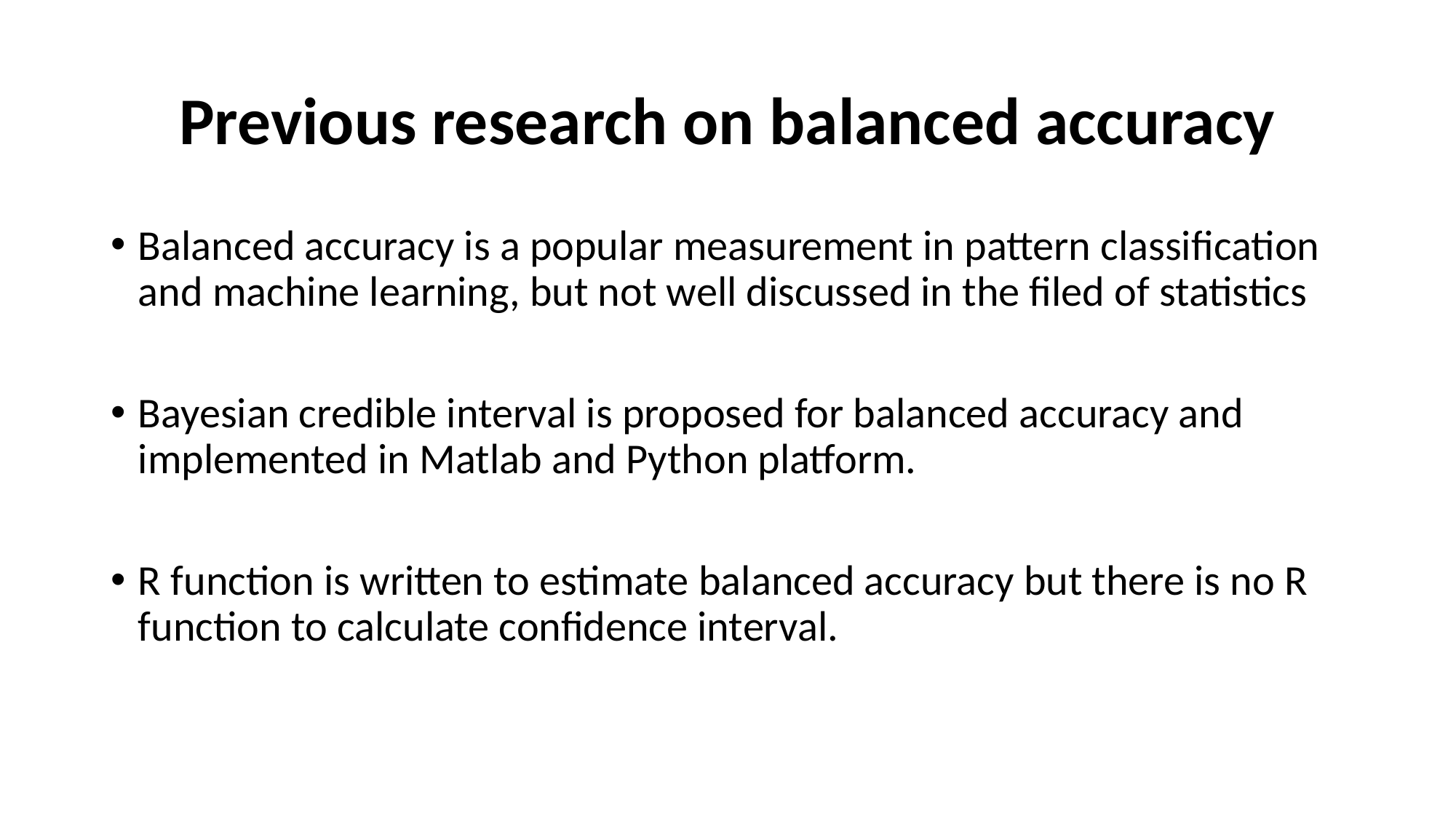

# Previous research on balanced accuracy
Balanced accuracy is a popular measurement in pattern classification and machine learning, but not well discussed in the filed of statistics

Bayesian credible interval is proposed for balanced accuracy and implemented in Matlab and Python platform.

R function is written to estimate balanced accuracy but there is no R function to calculate confidence interval.